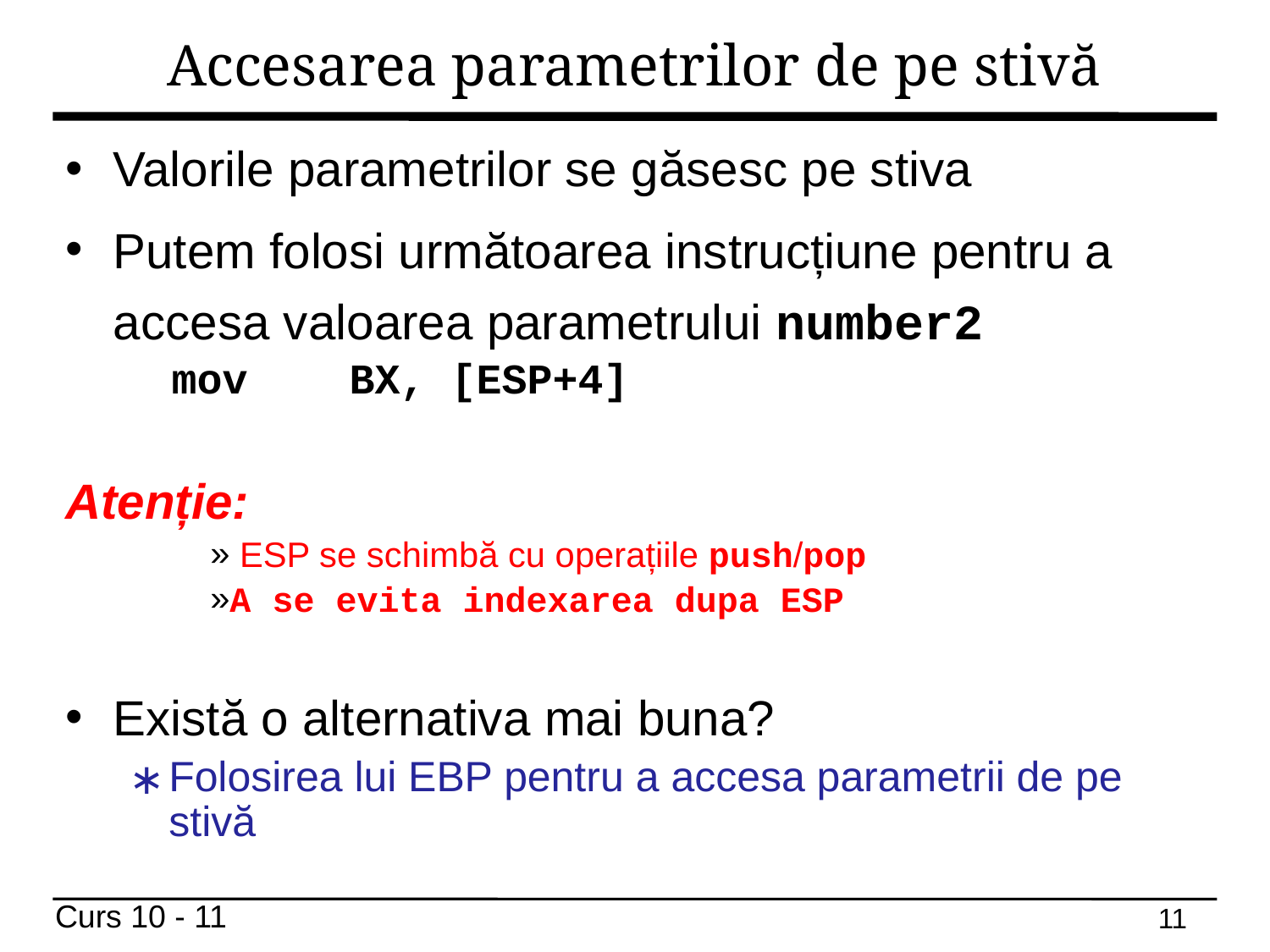

# Accesarea parametrilor de pe stivă
Valorile parametrilor se găsesc pe stiva
Putem folosi următoarea instrucțiune pentru a accesa valoarea parametrului number2
mov    BX, [ESP+4]

Atenție:
 ESP se schimbă cu operațiile push/pop
A se evita indexarea dupa ESP

Există o alternativa mai buna?
Folosirea lui EBP pentru a accesa parametrii de pe stivă